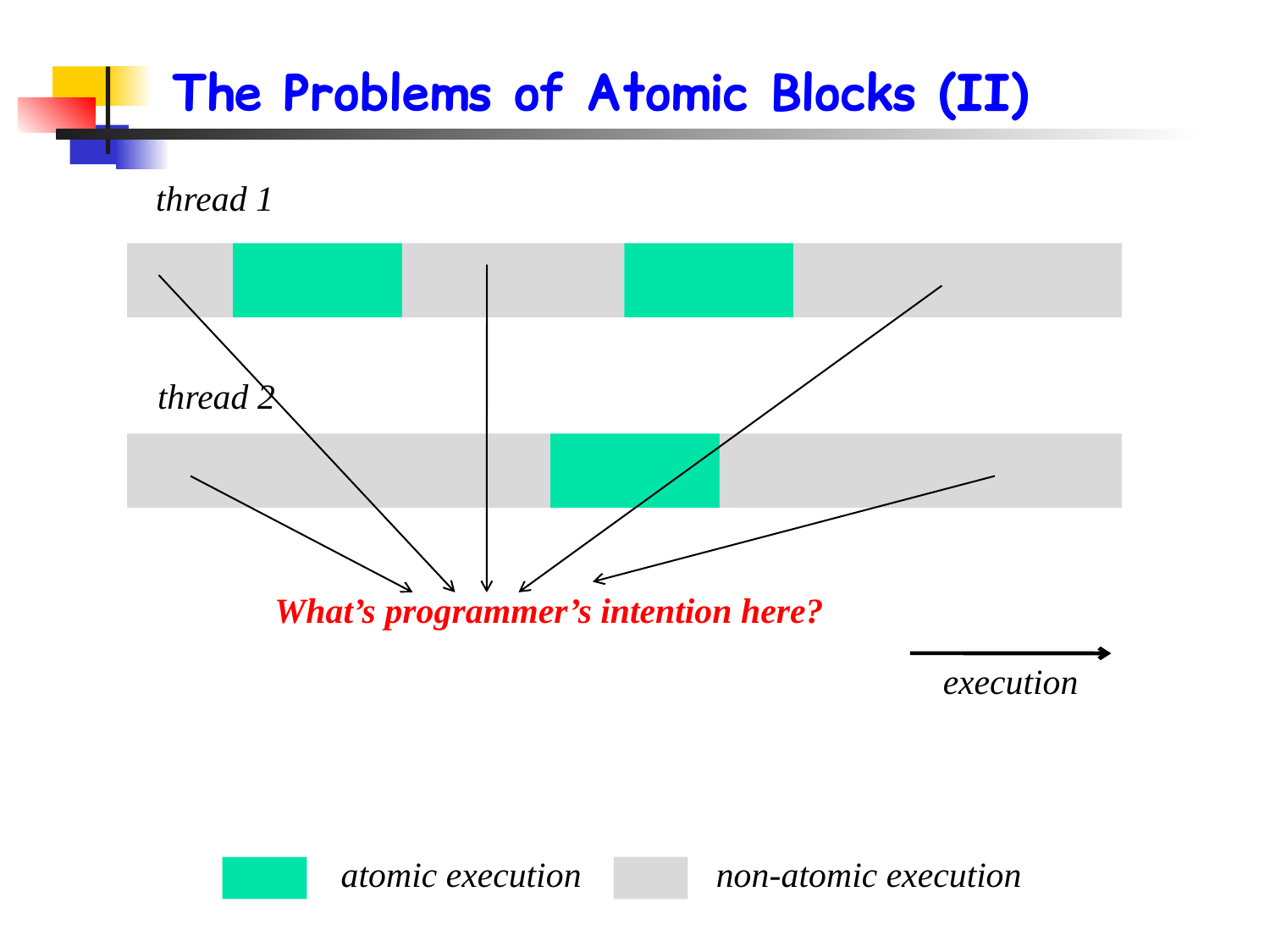

# The Problems of Atomic Blocks (II)

thread 1

thread 2

What’s programmer’s intention here?
execution
atomic execution
non-atomic execution